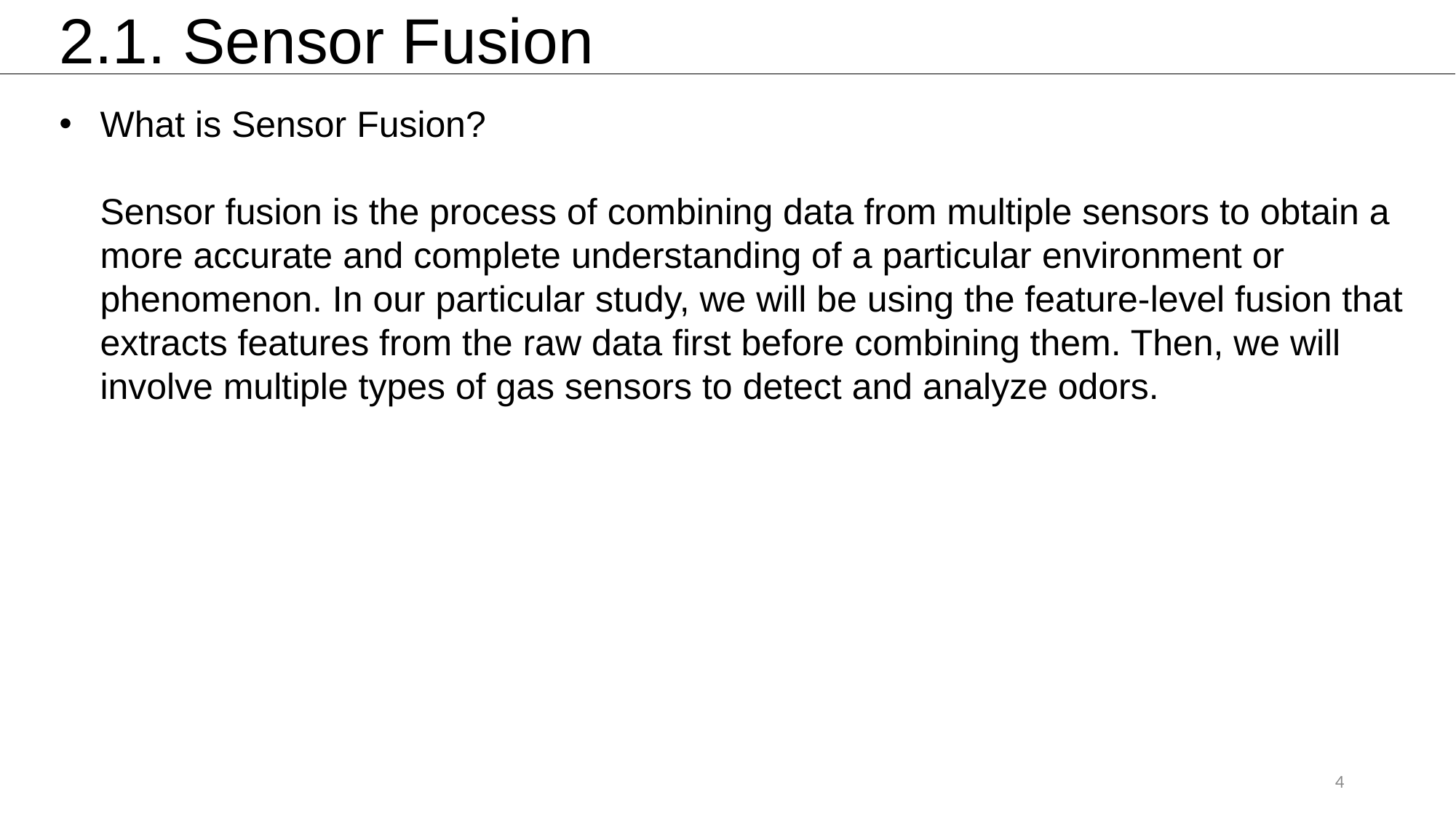

# 2.1. Sensor Fusion
What is Sensor Fusion?
Sensor fusion is the process of combining data from multiple sensors to obtain a more accurate and complete understanding of a particular environment or phenomenon. In our particular study, we will be using the feature-level fusion that extracts features from the raw data first before combining them. Then, we will involve multiple types of gas sensors to detect and analyze odors.
4